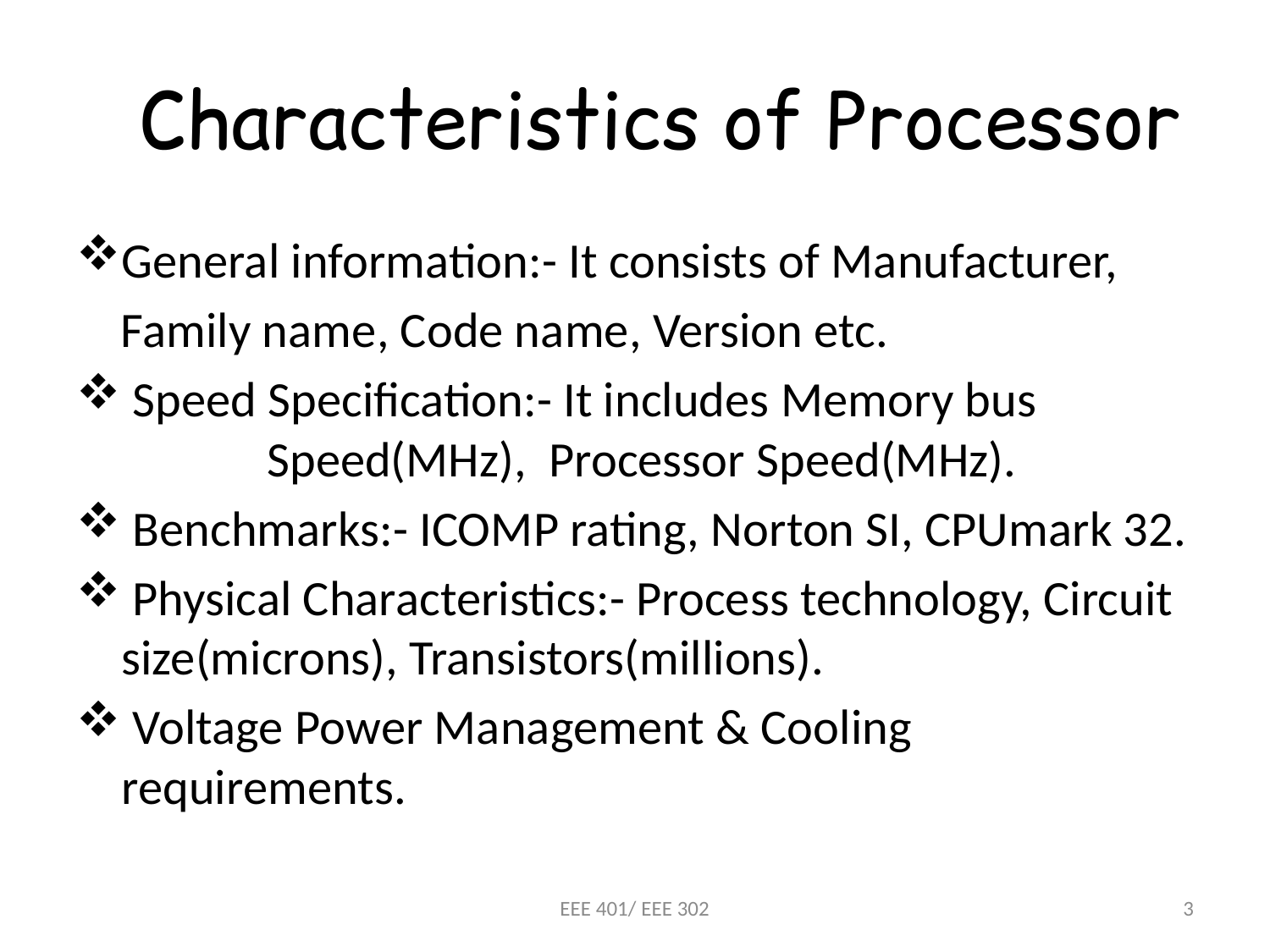

# Characteristics of Processor
General information:- It consists of Manufacturer,
    Family name, Code name, Version etc.
 Speed Specification:- It includes Memory bus                           Speed(MHz),  Processor Speed(MHz).
 Benchmarks:- ICOMP rating, Norton SI, CPUmark 32.
 Physical Characteristics:- Process technology, Circuit size(microns), Transistors(millions).
 Voltage Power Management & Cooling requirements.

EEE 401/ EEE 302
3